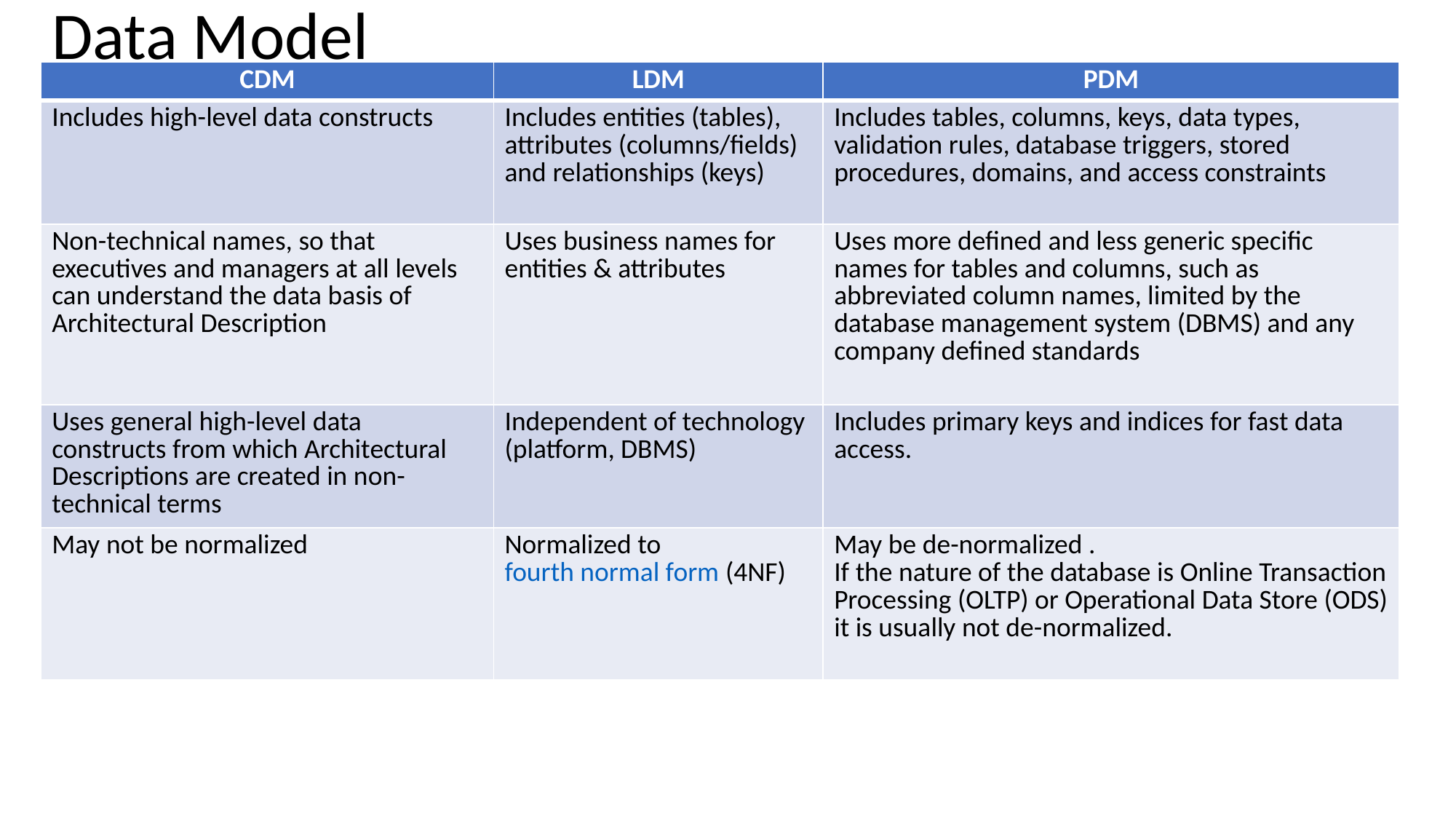

# Data Model
| CDM | LDM | PDM |
| --- | --- | --- |
| Includes high-level data constructs | Includes entities (tables), attributes (columns/fields) and relationships (keys) | Includes tables, columns, keys, data types, validation rules, database triggers, stored procedures, domains, and access constraints |
| Non-technical names, so that executives and managers at all levels can understand the data basis of Architectural Description | Uses business names for entities & attributes | Uses more defined and less generic specific names for tables and columns, such as abbreviated column names, limited by the database management system (DBMS) and any company defined standards |
| Uses general high-level data constructs from which Architectural Descriptions are created in non-technical terms | Independent of technology (platform, DBMS) | Includes primary keys and indices for fast data access. |
| May not be normalized | Normalized to fourth normal form (4NF) | May be de-normalized . If the nature of the database is Online Transaction Processing (OLTP) or Operational Data Store (ODS) it is usually not de-normalized. |